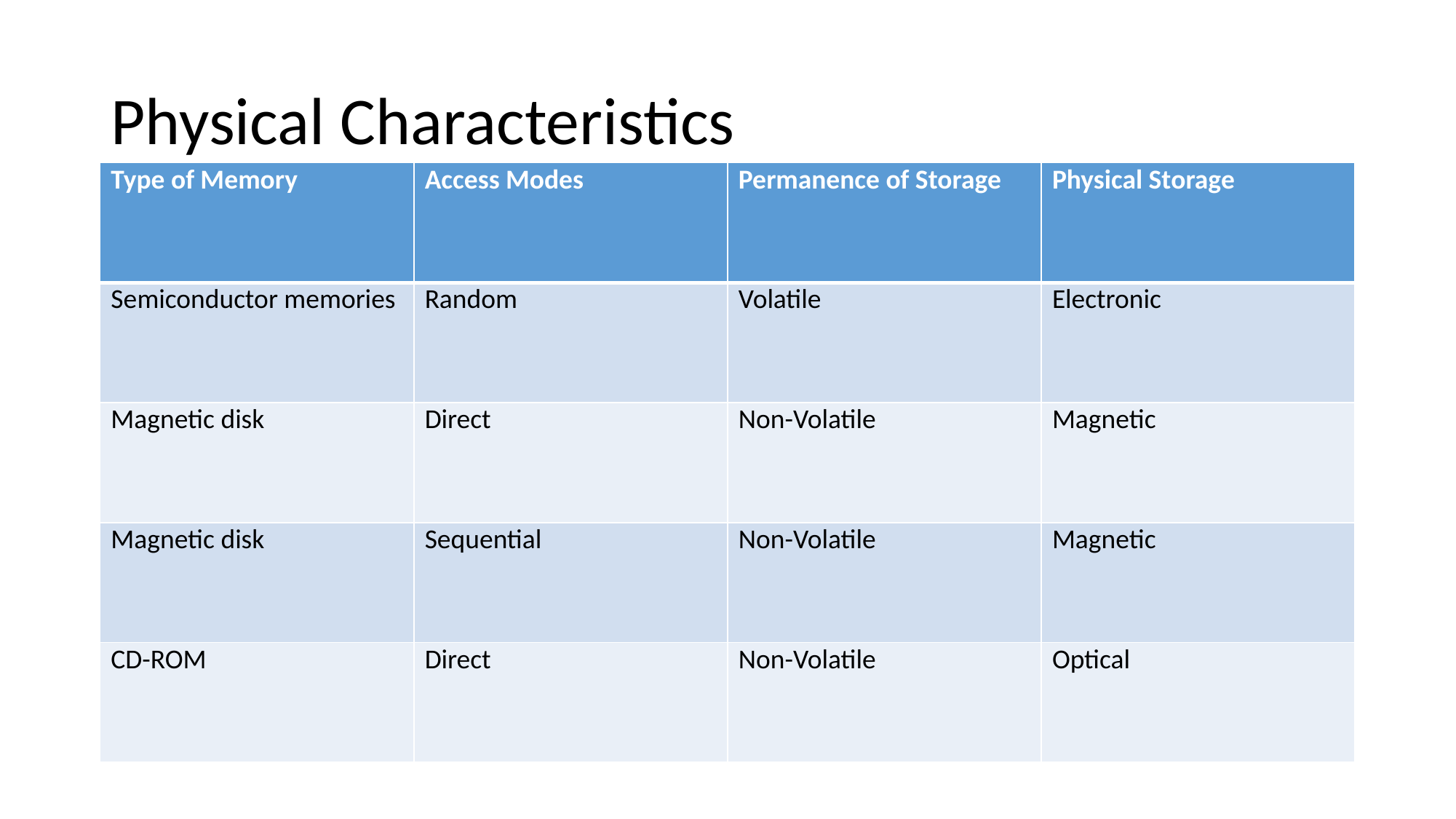

# Physical Characteristics
| Type of Memory | Access Modes | Permanence of Storage | Physical Storage |
| --- | --- | --- | --- |
| Semiconductor memories | Random | Volatile | Electronic |
| Magnetic disk | Direct | Non-Volatile | Magnetic |
| Magnetic disk | Sequential | Non-Volatile | Magnetic |
| CD-ROM | Direct | Non-Volatile | Optical |